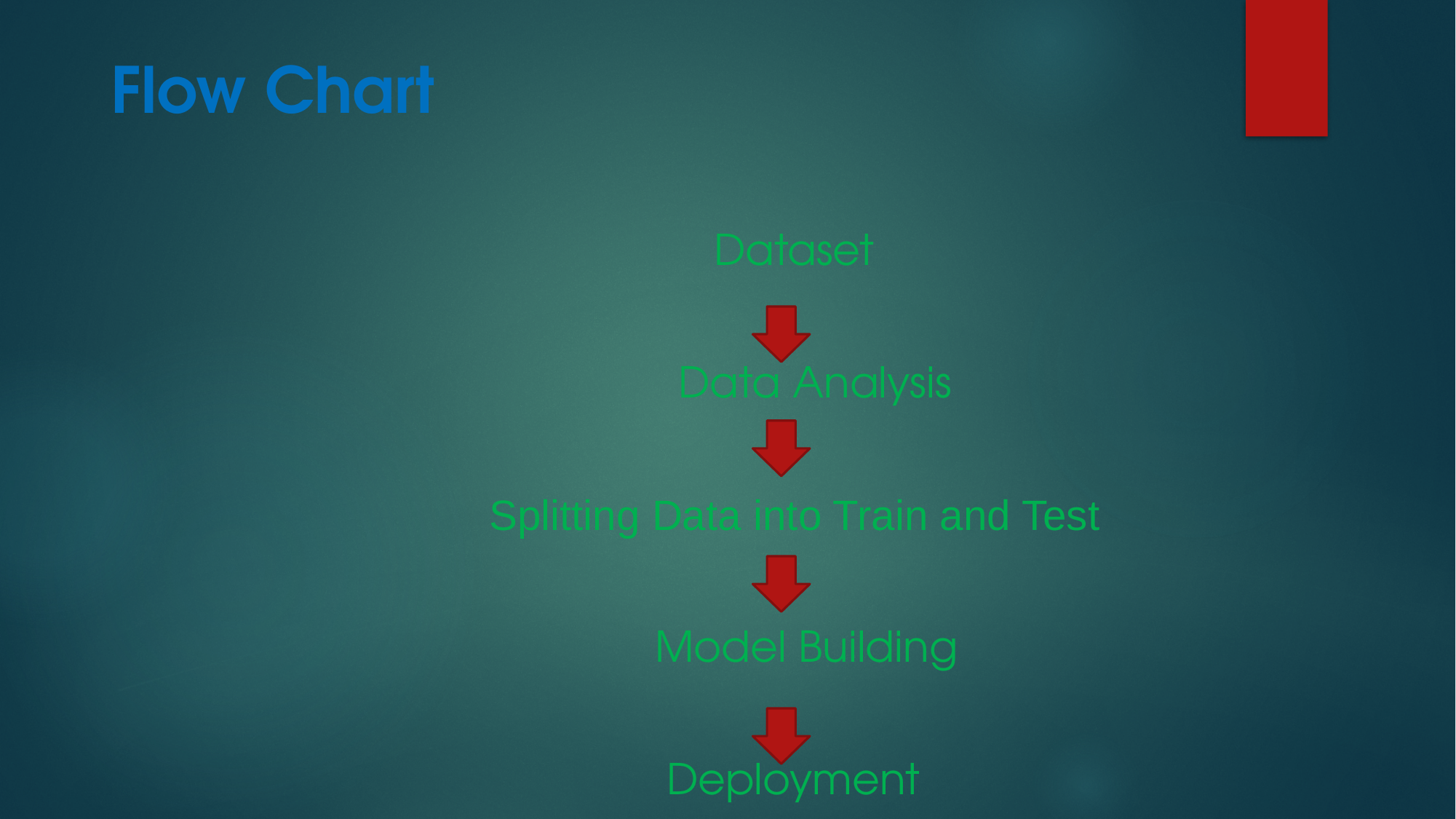

# Flow Chart

                                                   Dataset

                                                Data Analysis

                                Splitting Data into Train and Test

                                              Model Building

                                               Deployment